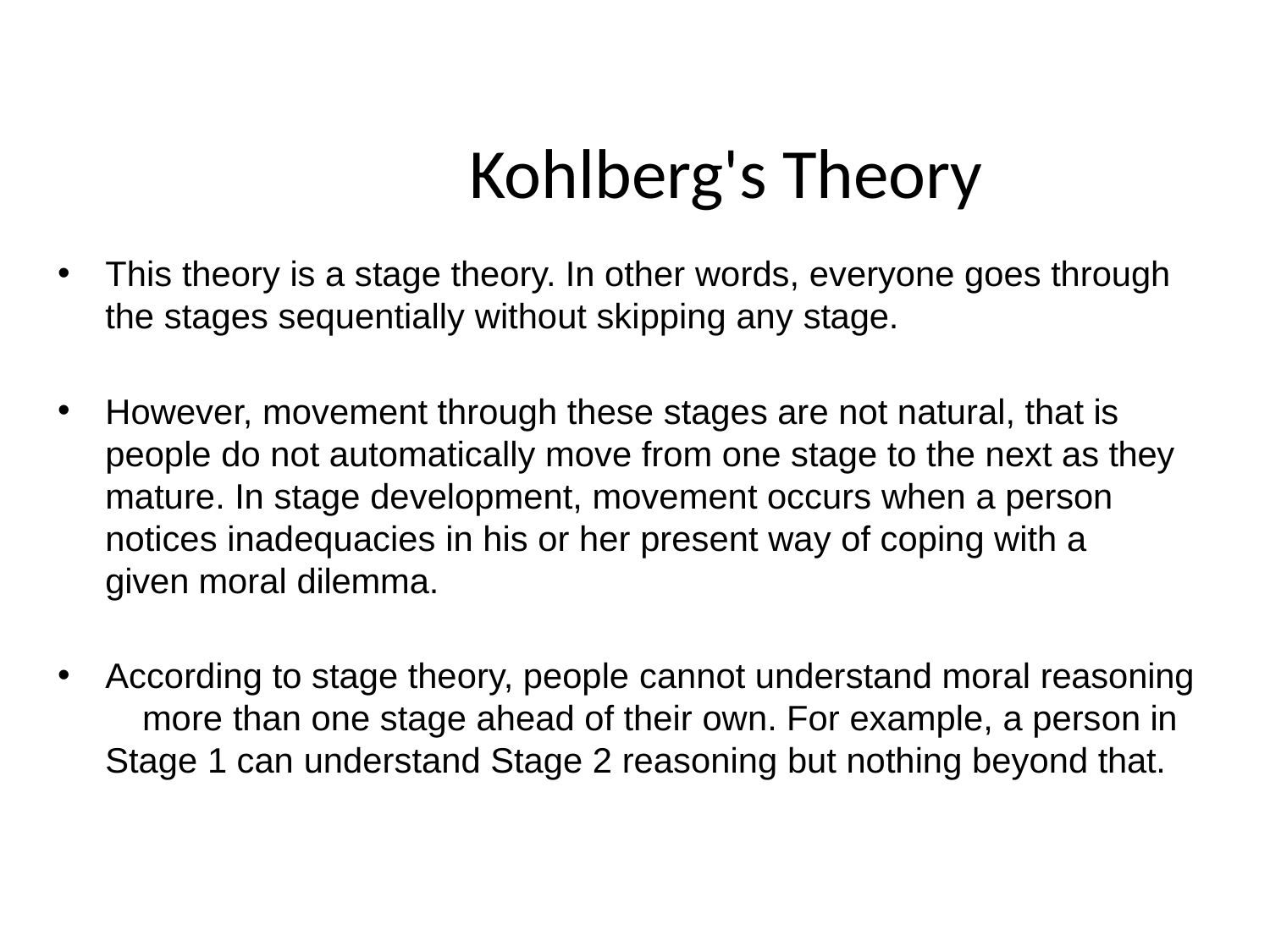

# Kohlberg's Theory
This theory is a stage theory. In other words, everyone goes through
the stages sequentially without skipping any stage.

However, movement through these stages are not natural, that is   people do not automatically move from one stage to the next as they mature. In stage development, movement occurs when a person notices inadequacies in his or her present way of coping with a given moral dilemma.

According to stage theory, people cannot understand moral reasoning   more than one stage ahead of their own. For example, a person in Stage 1 can understand Stage 2 reasoning but nothing beyond that.